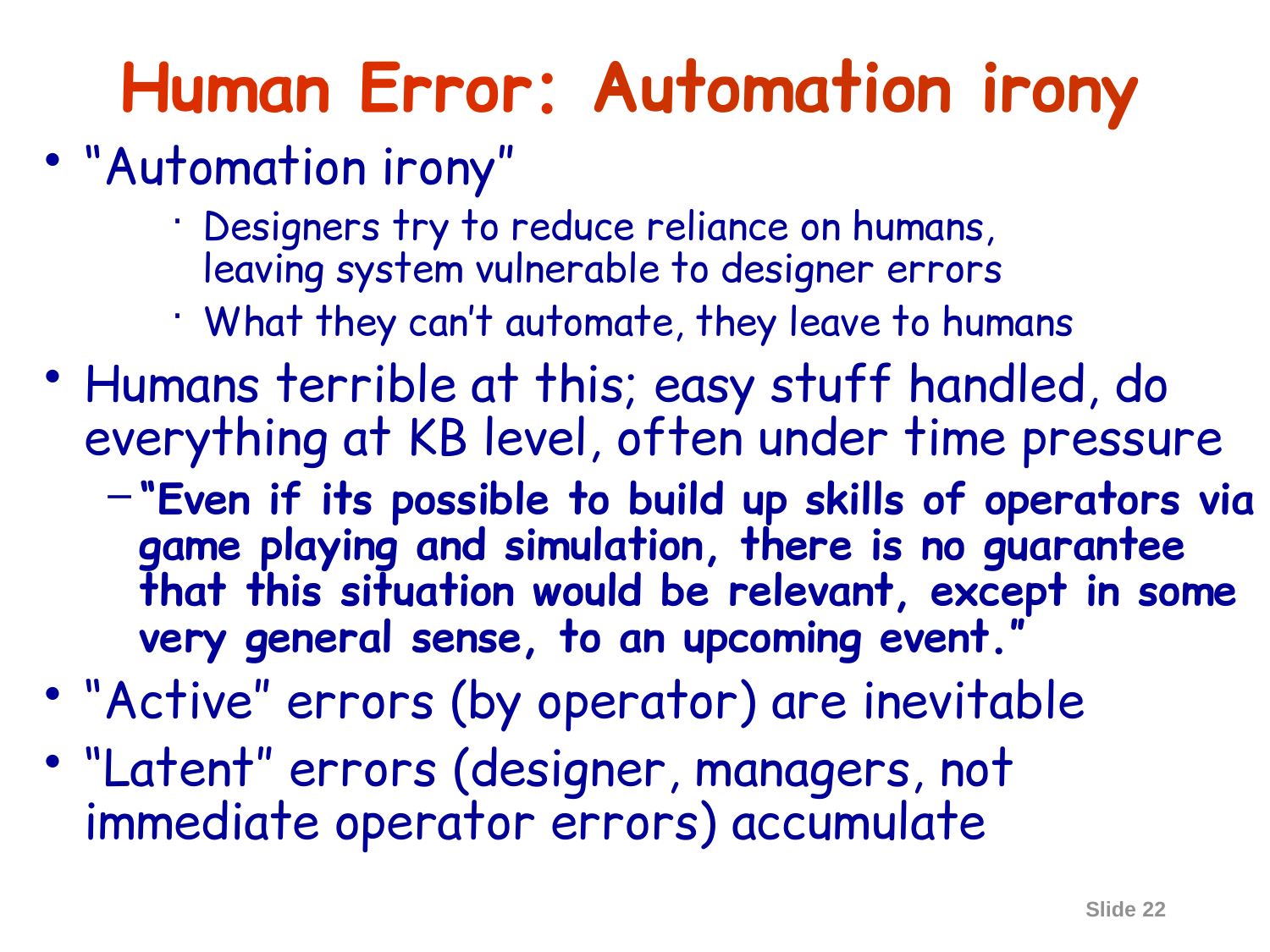

# Human Error: Automation irony
“Automation irony”
Designers try to reduce reliance on humans,
leaving system vulnerable to designer errors
What they can’t automate, they leave to humans
Humans terrible at this; easy stuff handled, do everything at KB level, often under time pressure
“Even if its possible to build up skills of operators via game playing and simulation, there is no guarantee that this situation would be relevant, except in some very general sense, to an upcoming event.”
“Active” errors (by operator) are inevitable
“Latent” errors (designer, managers, not immediate operator errors) accumulate